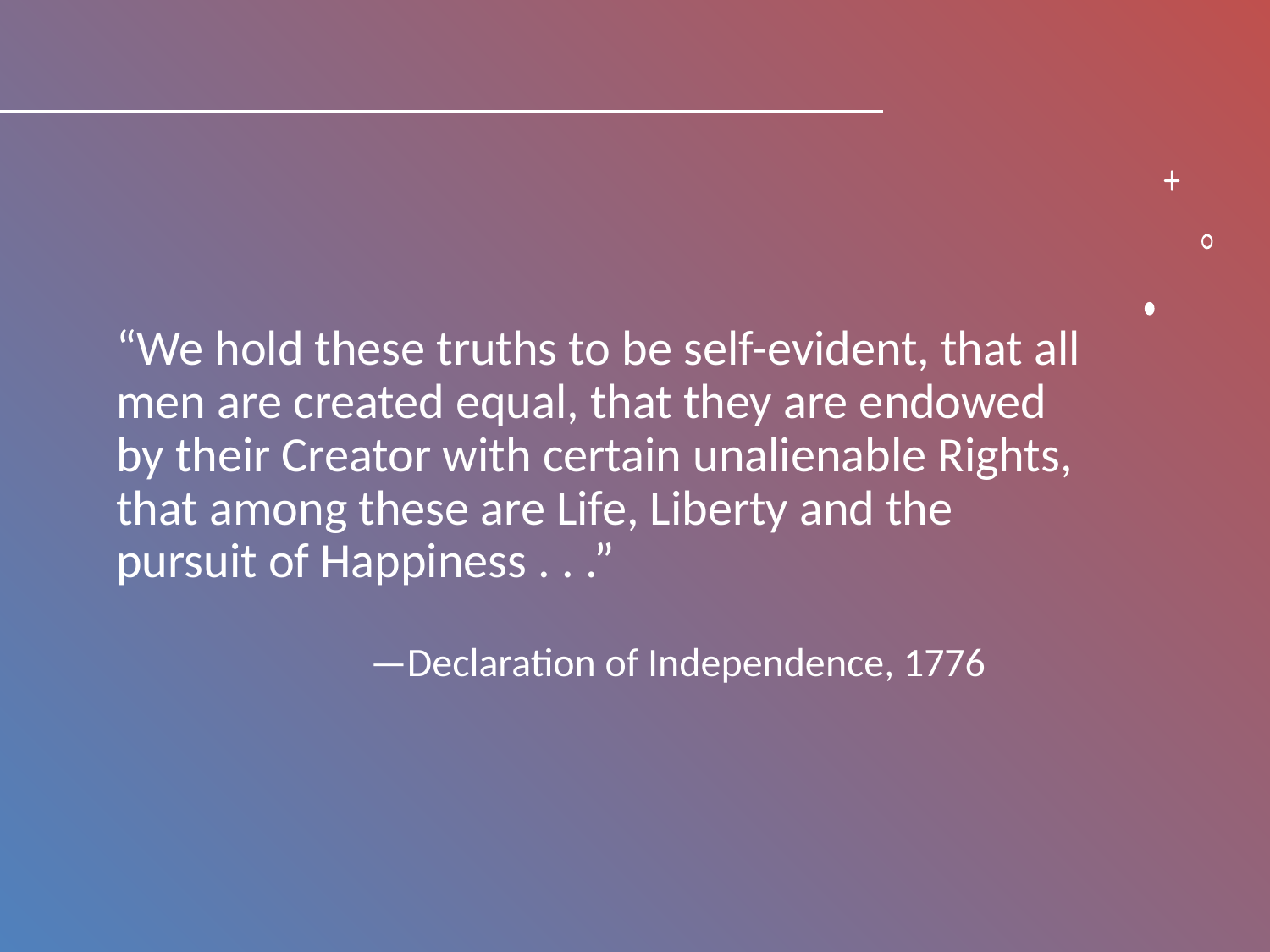

# “We hold these truths to be self-evident, that all men are created equal, that they are endowed by their Creator with certain unalienable Rights, that among these are Life, Liberty and the pursuit of Happiness . . .” —Declaration of Independence, 1776